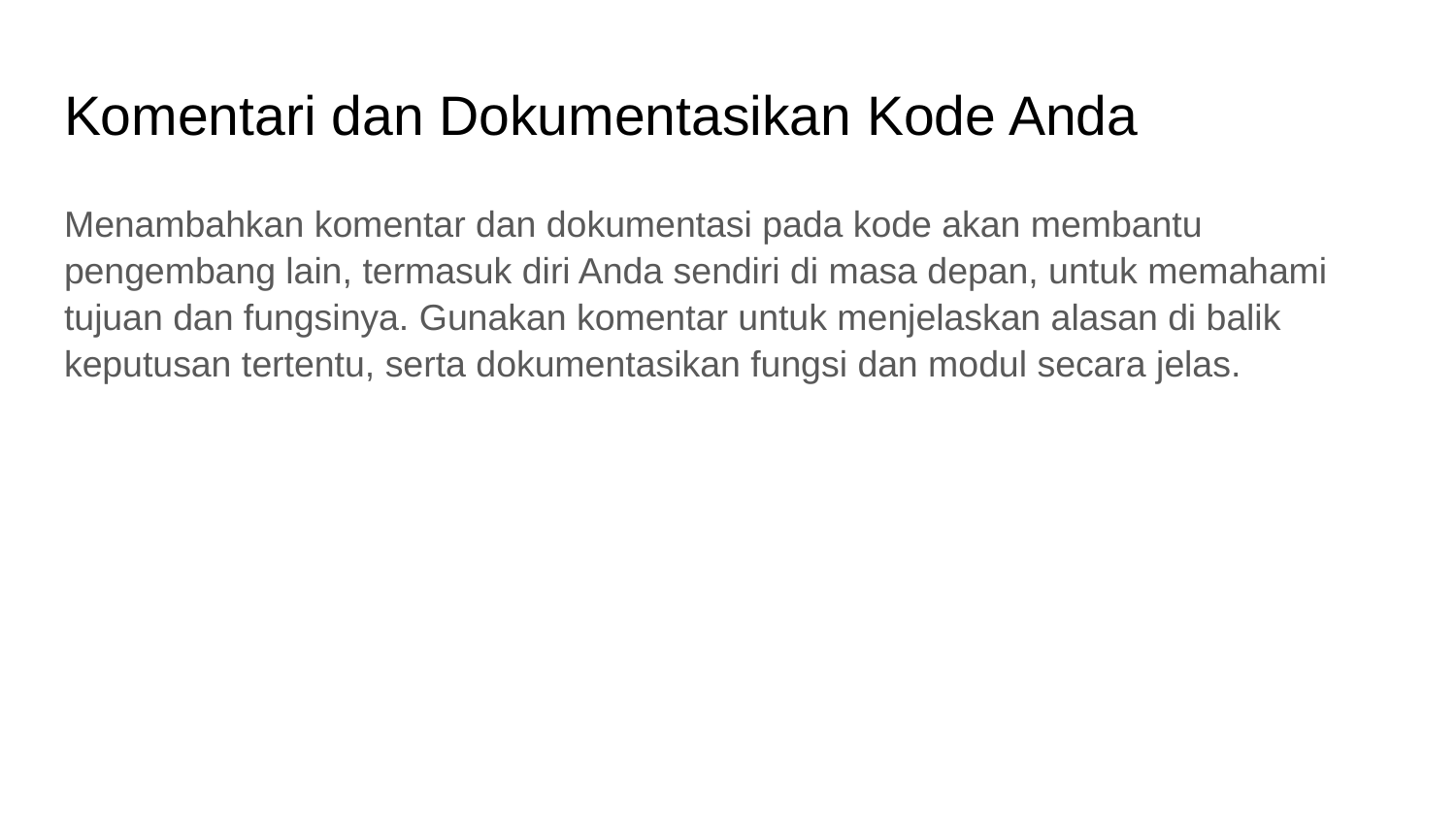

# Komentari dan Dokumentasikan Kode Anda
Menambahkan komentar dan dokumentasi pada kode akan membantu pengembang lain, termasuk diri Anda sendiri di masa depan, untuk memahami tujuan dan fungsinya. Gunakan komentar untuk menjelaskan alasan di balik keputusan tertentu, serta dokumentasikan fungsi dan modul secara jelas.